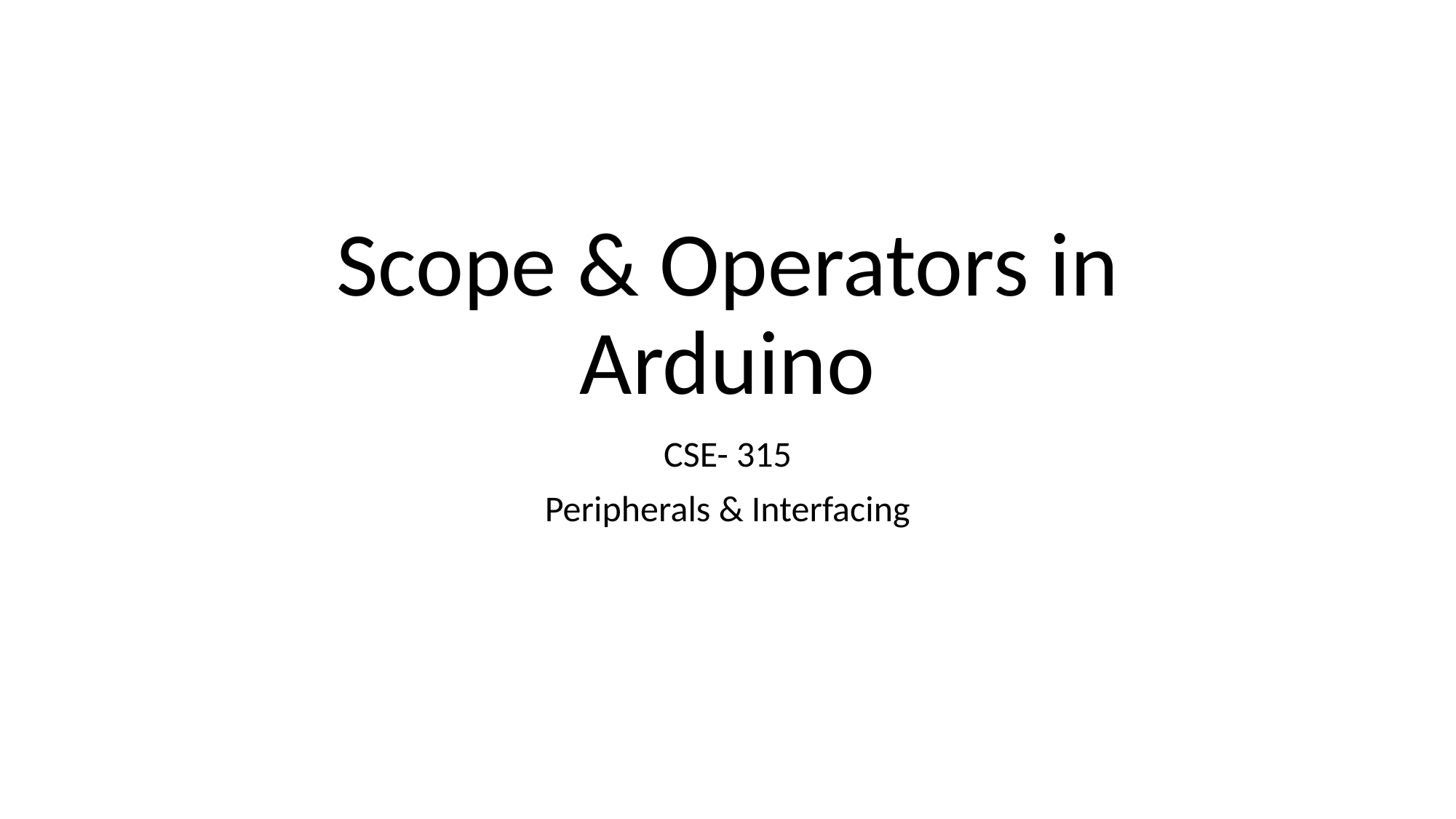

# Scope & Operators in Arduino
CSE- 315
Peripherals & Interfacing